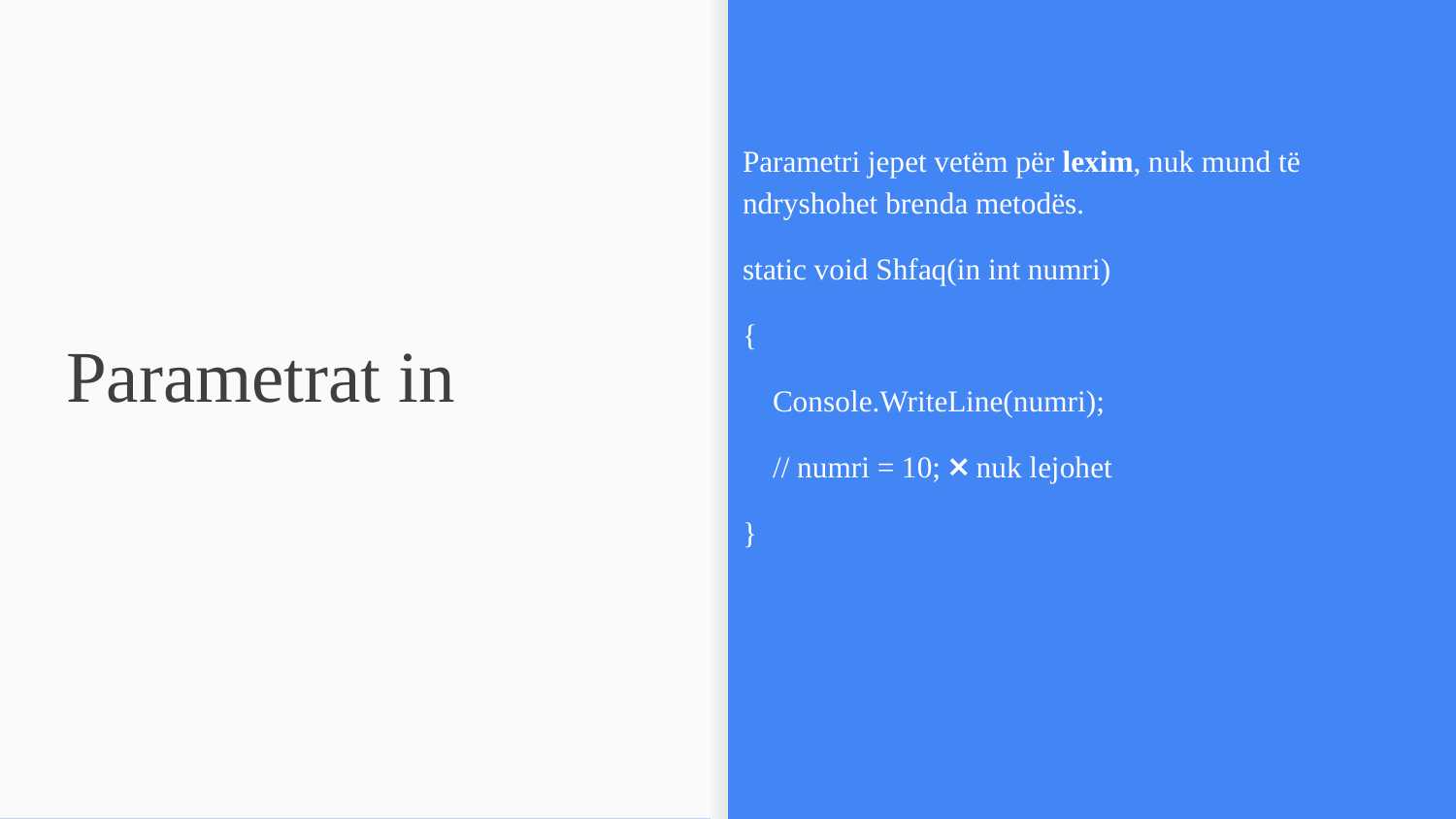

Parametri jepet vetëm për lexim, nuk mund të ndryshohet brenda metodës.
static void Shfaq(in int numri)
{
    Console.WriteLine(numri);
    // numri = 10; ❌ nuk lejohet
}

# Parametrat in